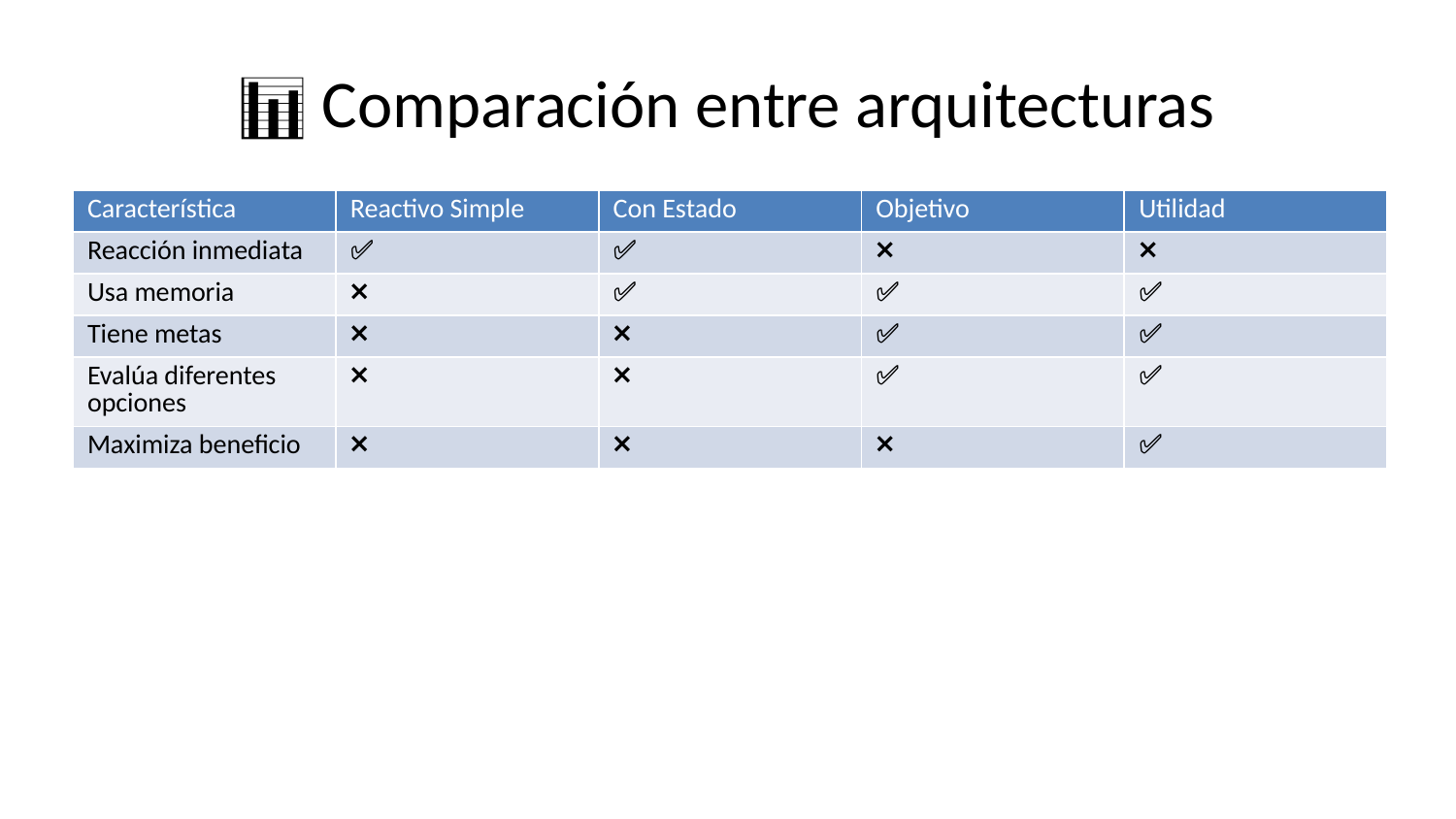

# 📊 Comparación entre arquitecturas
| Característica | Reactivo Simple | Con Estado | Objetivo | Utilidad |
| --- | --- | --- | --- | --- |
| Reacción inmediata | ✅ | ✅ | ❌ | ❌ |
| Usa memoria | ❌ | ✅ | ✅ | ✅ |
| Tiene metas | ❌ | ❌ | ✅ | ✅ |
| Evalúa diferentes opciones | ❌ | ❌ | ✅ | ✅ |
| Maximiza beneficio | ❌ | ❌ | ❌ | ✅ |